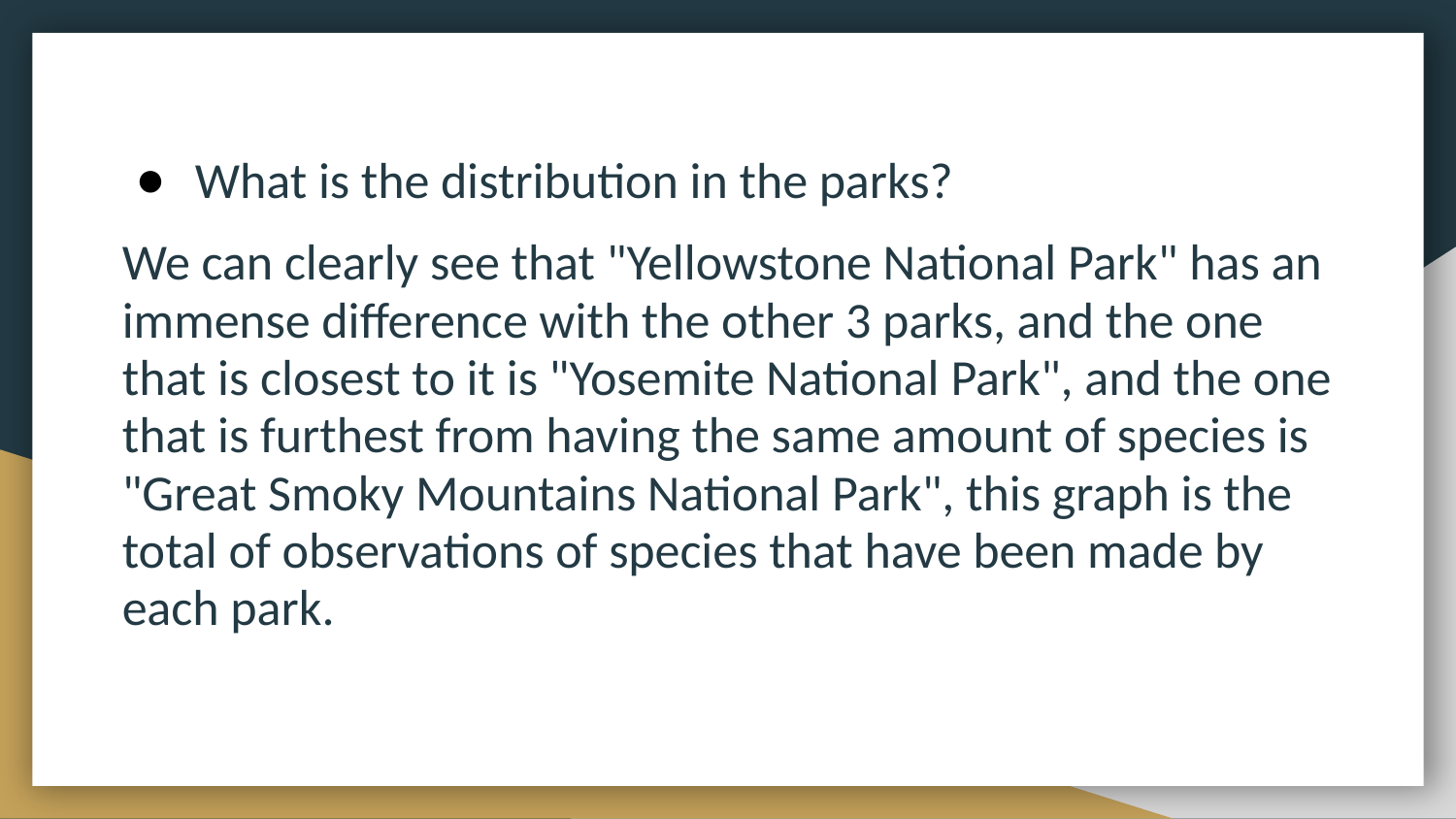

What is the distribution in the parks?
We can clearly see that "Yellowstone National Park" has an immense difference with the other 3 parks, and the one that is closest to it is "Yosemite National Park", and the one that is furthest from having the same amount of species is "Great Smoky Mountains National Park", this graph is the total of observations of species that have been made by each park.